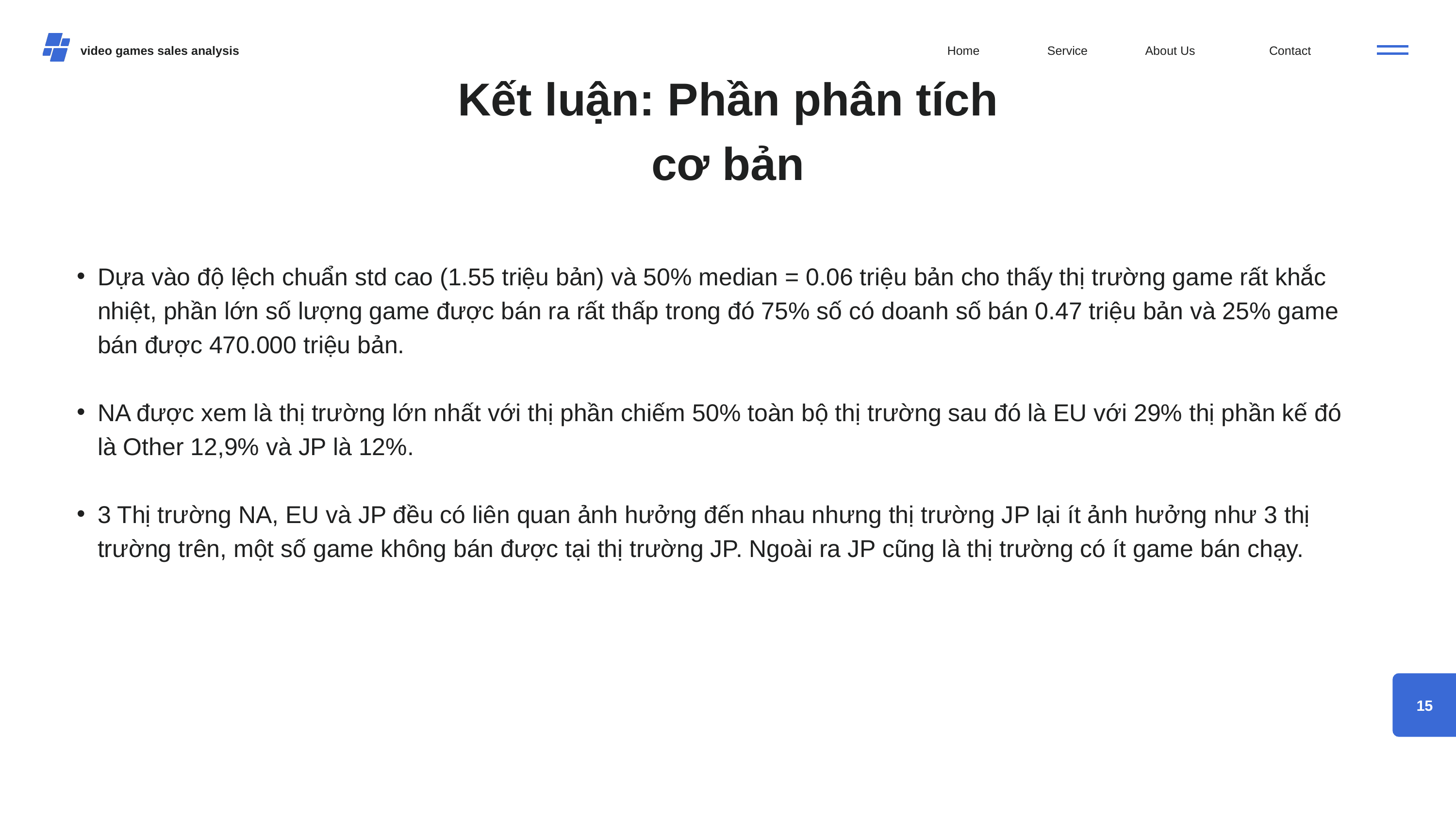

video games sales analysis
Home
Service
About Us
Contact

Kết luận: Phần phân tích cơ bản
Dựa vào độ lệch chuẩn std cao (1.55 triệu bản) và 50% median = 0.06 triệu bản cho thấy thị trường game rất khắc nhiệt, phần lớn số lượng game được bán ra rất thấp trong đó 75% số có doanh số bán 0.47 triệu bản và 25% game bán được 470.000 triệu bản.

NA được xem là thị trường lớn nhất với thị phần chiếm 50% toàn bộ thị trường sau đó là EU với 29% thị phần kế đó là Other 12,9% và JP là 12%.

3 Thị trường NA, EU và JP đều có liên quan ảnh hưởng đến nhau nhưng thị trường JP lại ít ảnh hưởng như 3 thị trường trên, một số game không bán được tại thị trường JP. Ngoài ra JP cũng là thị trường có ít game bán chạy.

15